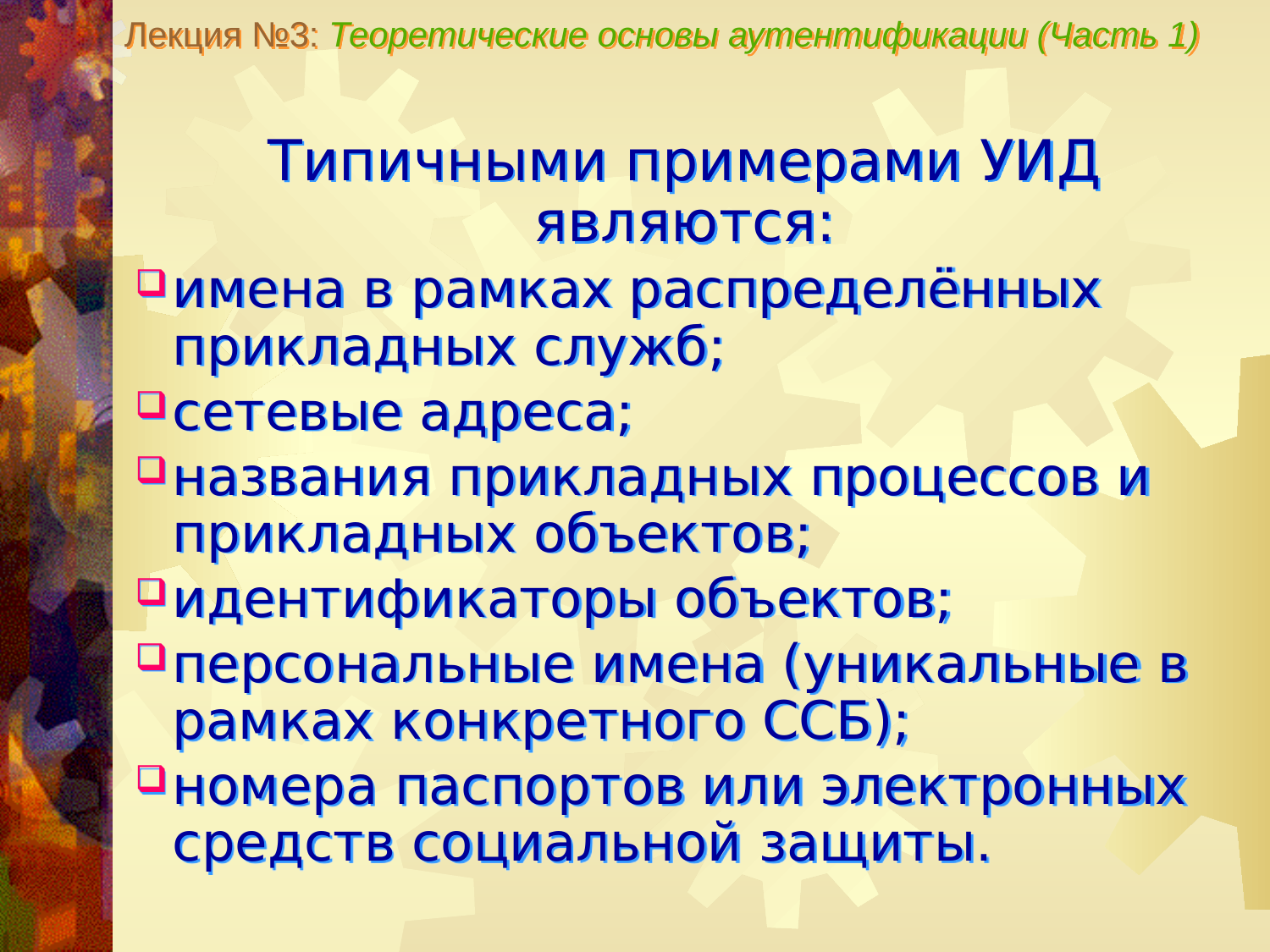

Лекция №3: Теоретические основы аутентификации (Часть 1)
Типичными примерами УИД являются:
имена в рамках распределённых прикладных служб;
сетевые адреса;
названия прикладных процессов и прикладных объектов;
идентификаторы объектов;
персональные имена (уникальные в рамках конкретного ССБ);
номера паспортов или электронных средств социальной защиты.